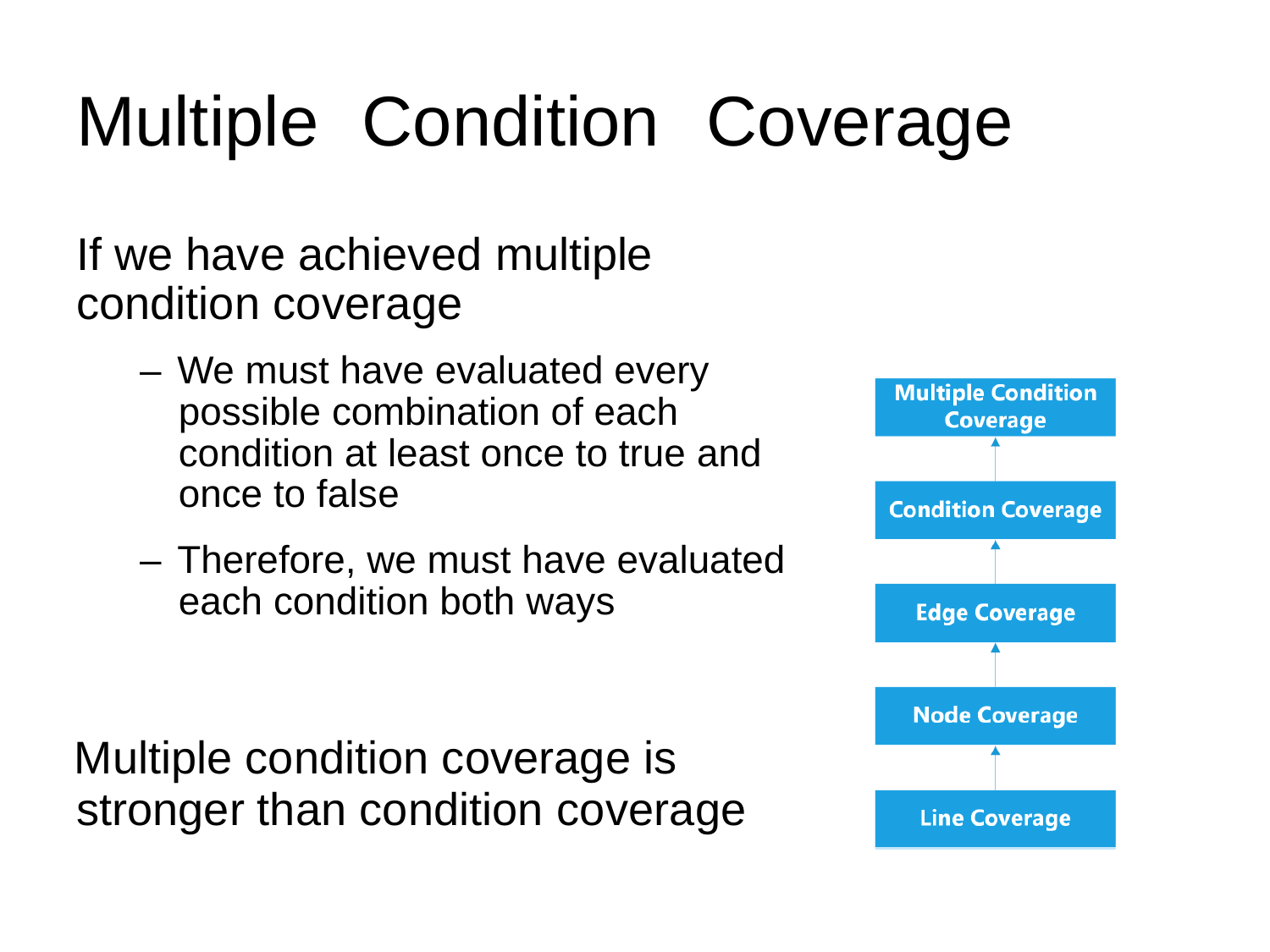

# Multiple	Condition	Coverage
If we have achieved multiple  condition coverage
–  We must have evaluated every  possible combination of each  condition at least once to true and  once to false
–  Therefore, we must have evaluated  each condition both ways

Multiple condition coverage is  stronger than condition coverage